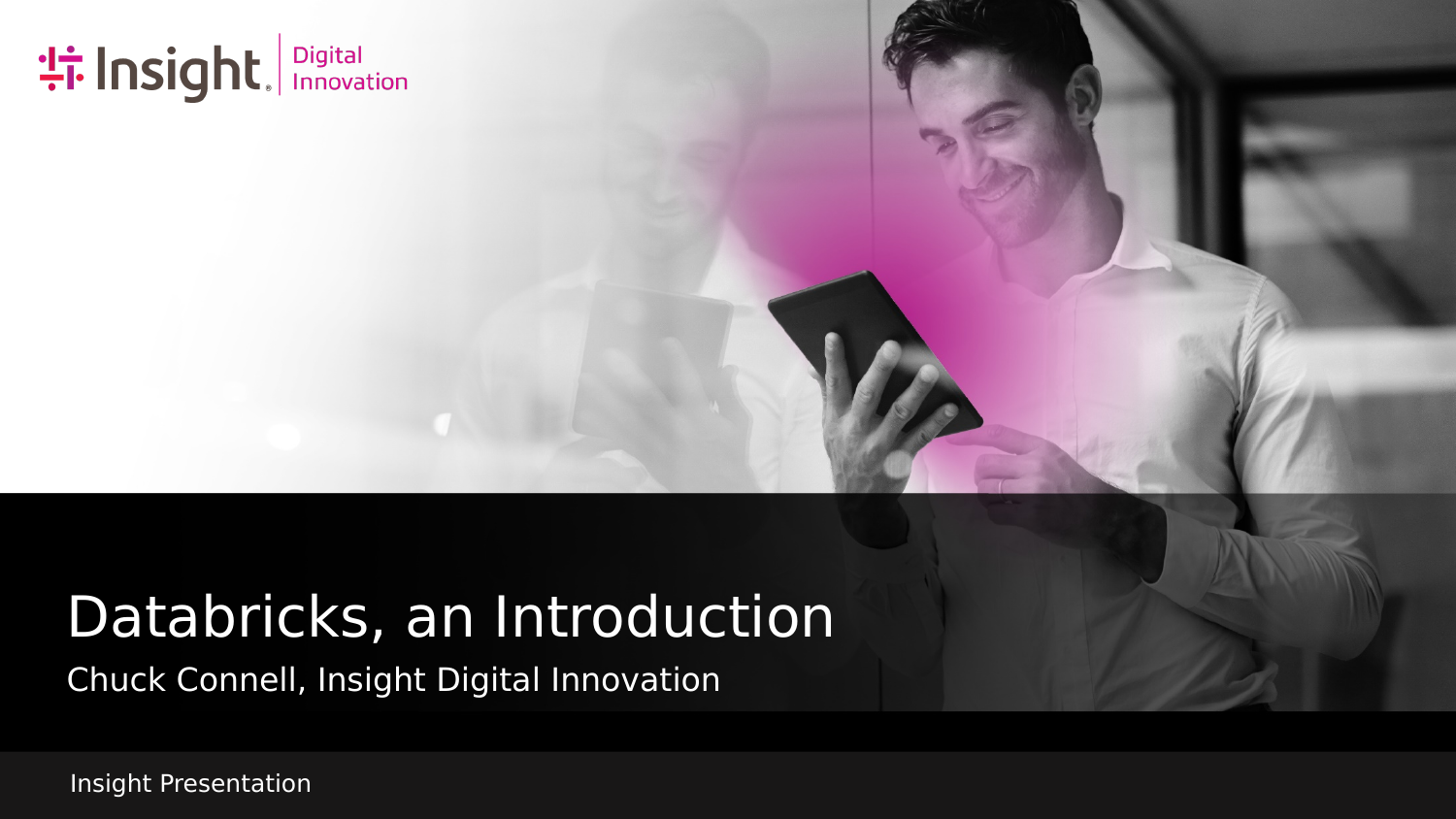

# Databricks, an Introduction
Chuck Connell, Insight Digital Innovation